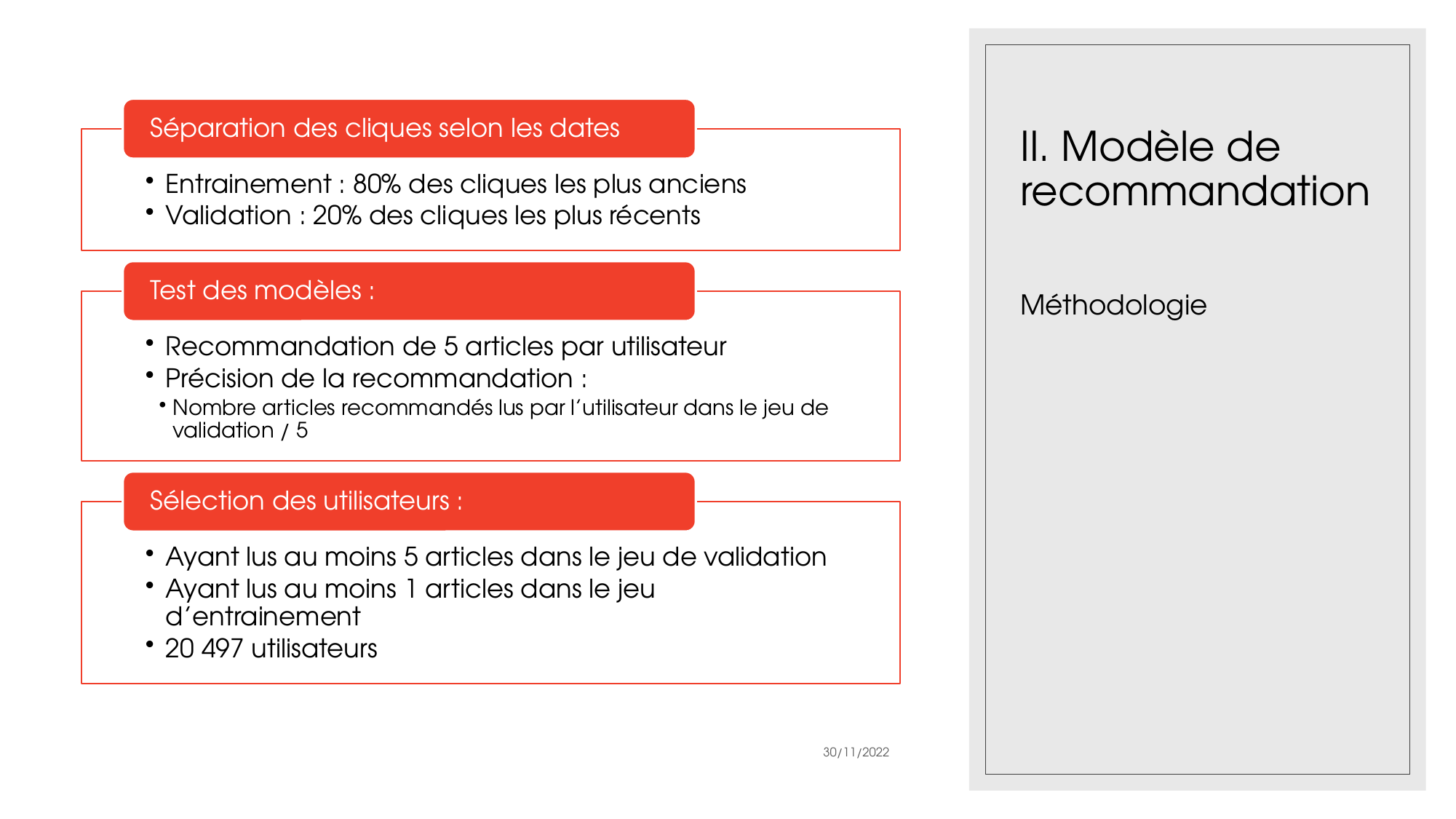

# II. Modèle de recommandation
Entrainement : 80% des cliques les plus anciens
Validation : 20% des cliques les plus récents
Séparation des cliques selon les dates
Recommandation de 5 articles par utilisateur
Précision de la recommandation :
Nombre articles recommandés lus par l’utilisateur dans le jeu de validation / 5
Test des modèles :
Ayant lus au moins 5 articles dans le jeu de validation
Ayant lus au moins 1 articles dans le jeu d’entrainement
20 497 utilisateurs
Sélection des utilisateurs :
Méthodologie
30/11/2022